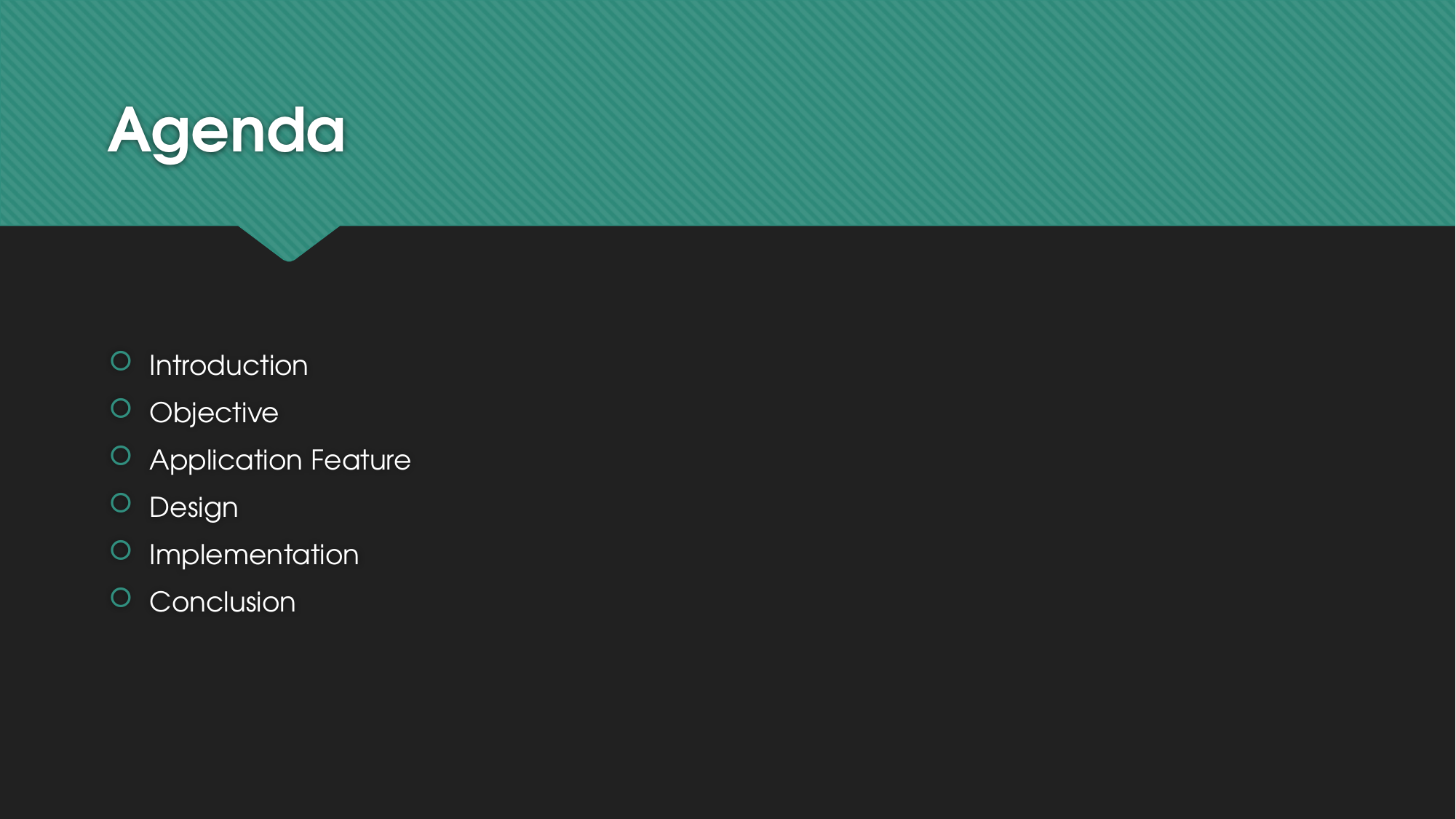

# Agenda
Introduction
Objective
Application Feature
Design
Implementation
Conclusion